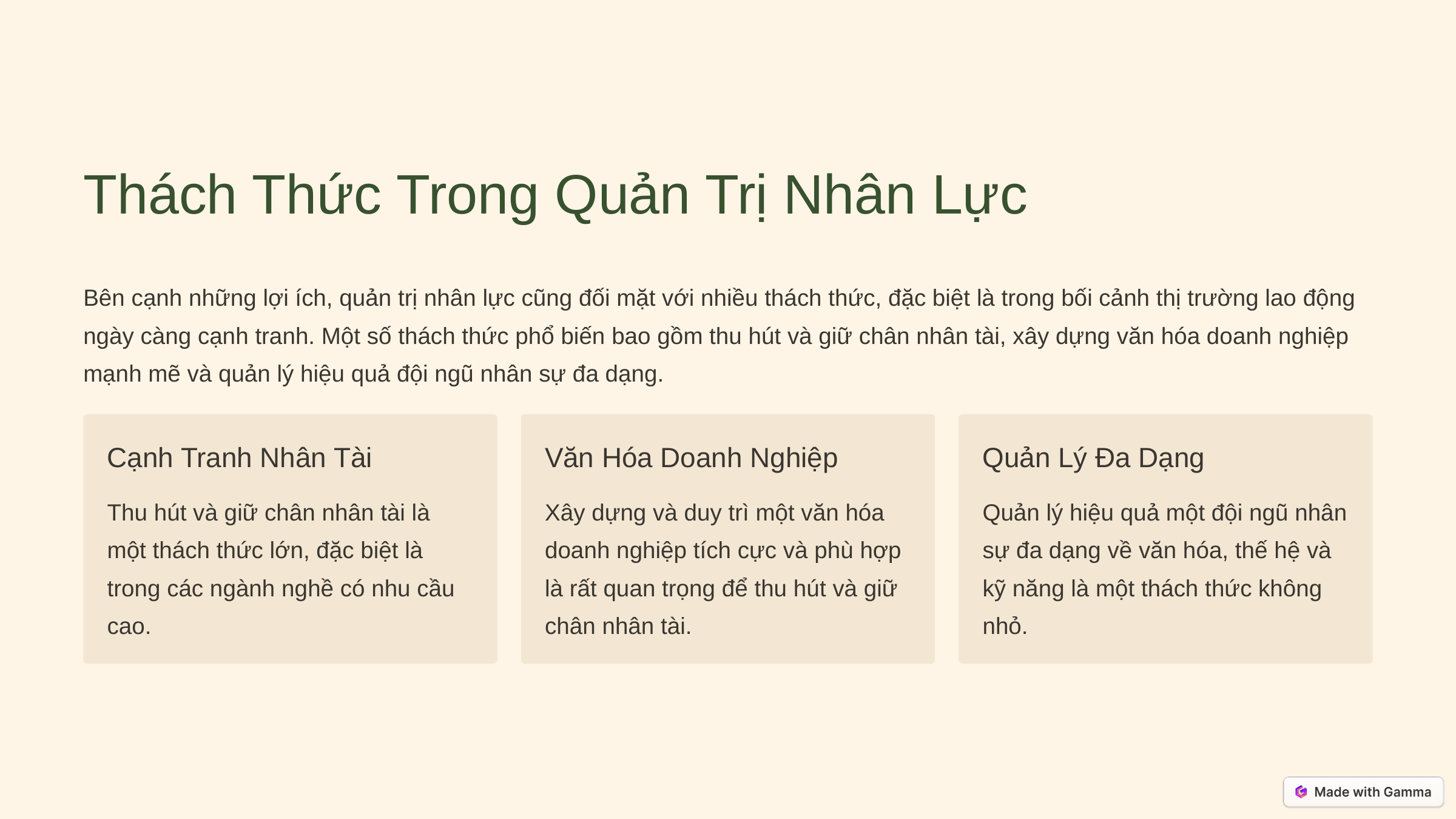

Thách Thức Trong Quản Trị Nhân Lực
Bên cạnh những lợi ích, quản trị nhân lực cũng đối mặt với nhiều thách thức, đặc biệt là trong bối cảnh thị trường lao động ngày càng cạnh tranh. Một số thách thức phổ biến bao gồm thu hút và giữ chân nhân tài, xây dựng văn hóa doanh nghiệp mạnh mẽ và quản lý hiệu quả đội ngũ nhân sự đa dạng.

Cạnh Tranh Nhân Tài
Văn Hóa Doanh Nghiệp
Quản Lý Đa Dạng
Thu hút và giữ chân nhân tài là một thách thức lớn, đặc biệt là trong các ngành nghề có nhu cầu cao.
Xây dựng và duy trì một văn hóa doanh nghiệp tích cực và phù hợp là rất quan trọng để thu hút và giữ chân nhân tài.
Quản lý hiệu quả một đội ngũ nhân sự đa dạng về văn hóa, thế hệ và kỹ năng là một thách thức không nhỏ.